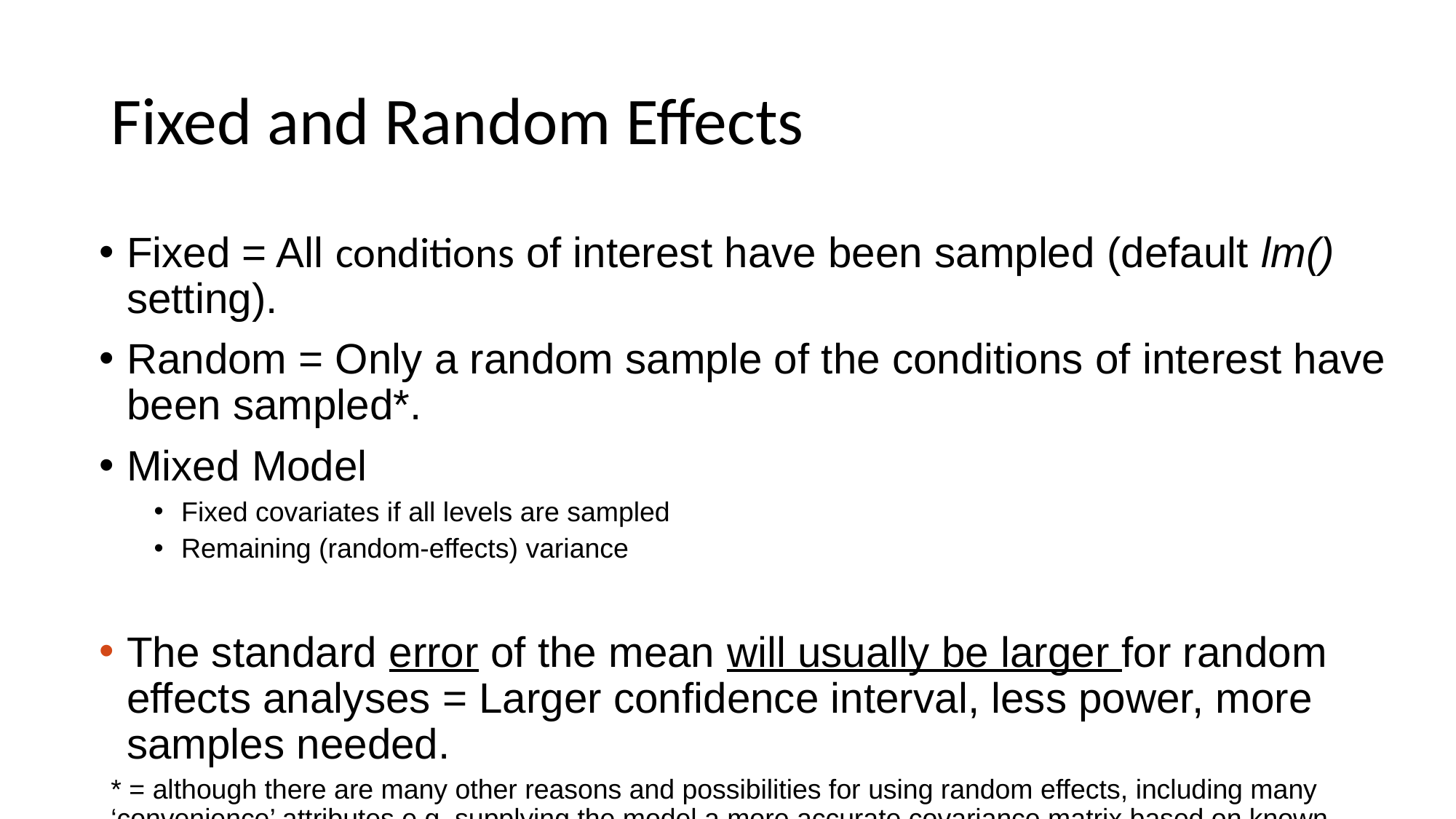

Fixed and Random Effects
Fixed = All conditions of interest have been sampled (default lm() setting).
Random = Only a random sample of the conditions of interest have been sampled*.
Mixed Model
Fixed covariates if all levels are sampled
Remaining (random-effects) variance

The standard error of the mean will usually be larger for random effects analyses = Larger confidence interval, less power, more samples needed.
* = although there are many other reasons and possibilities for using random effects, including many ‘convenience’ attributes e.g. supplying the model a more accurate covariance matrix based on known dependencies in the data e.g. nesting, time series